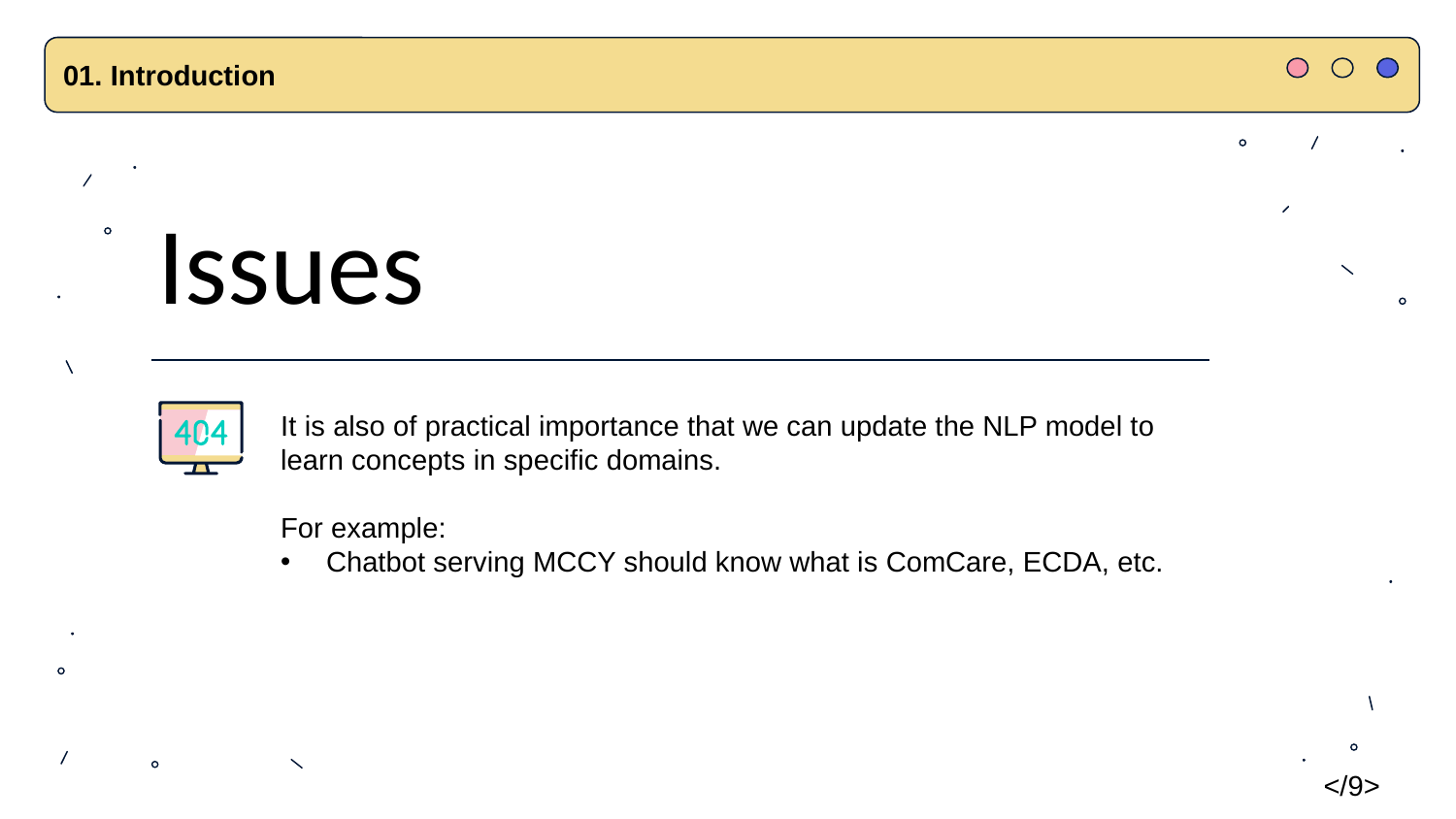

01. Introduction

Issues

It is also of practical importance that we can update the NLP model to learn concepts in specific domains.

For example:
Chatbot serving MCCY should know what is ComCare, ECDA, etc.

</9>